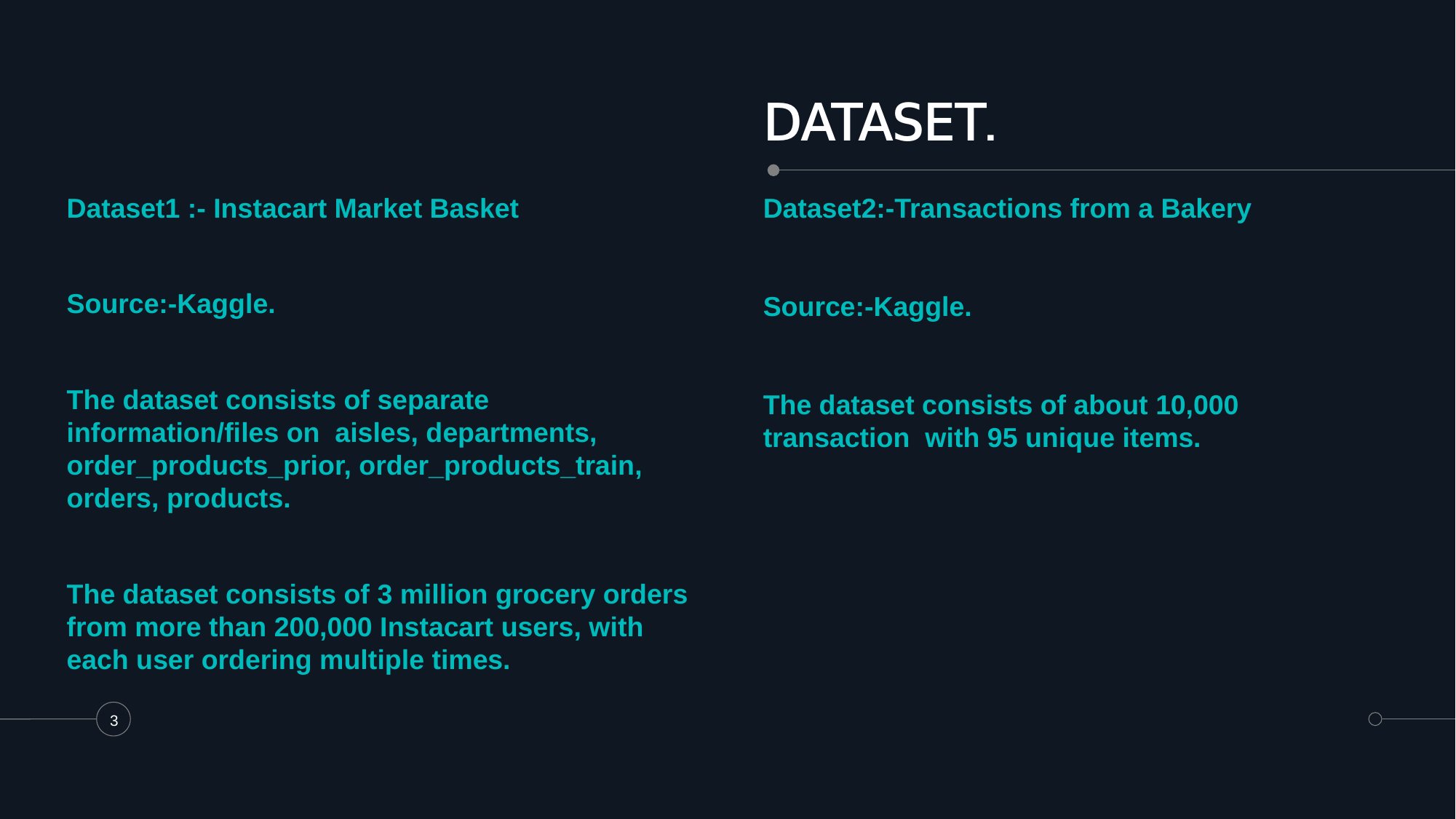

# DATASET.
Dataset2:-Transactions from a Bakery

Source:-Kaggle.

The dataset consists of about 10,000 transaction  with 95 unique items.

Dataset1 :- Instacart Market Basket

Source:-Kaggle.

The dataset consists of separate information/files on  aisles, departments, order_products_prior, order_products_train, orders, products.

The dataset consists of 3 million grocery orders from more than 200,000 Instacart users, with each user ordering multiple times.

3